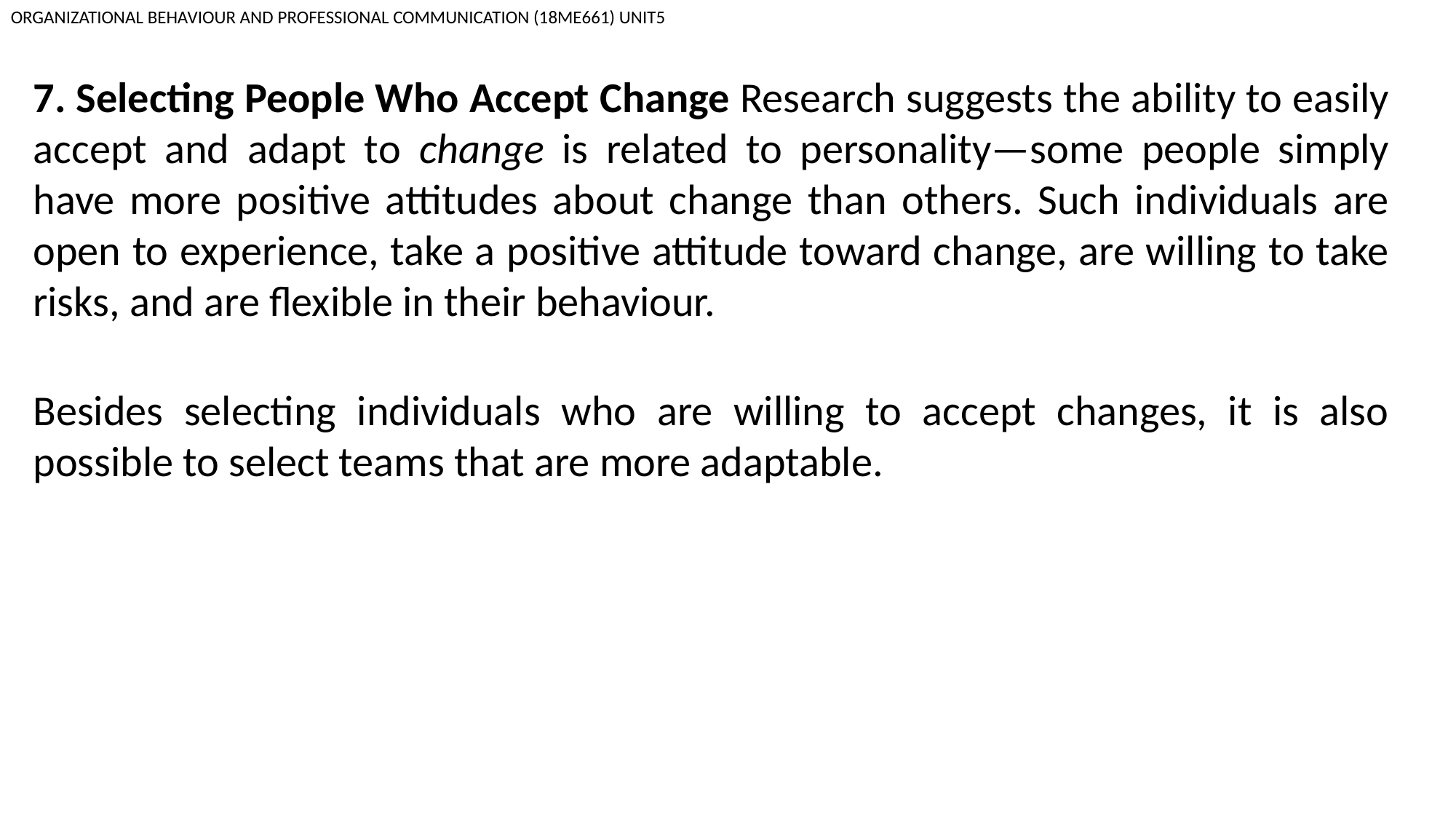

ORGANIZATIONAL BEHAVIOUR AND PROFESSIONAL COMMUNICATION (18ME661) UNIT5
7. Selecting People Who Accept Change Research suggests the ability to easily accept and adapt to change is related to personality—some people simply have more positive attitudes about change than others. Such individuals are open to experience, take a positive attitude toward change, are willing to take risks, and are flexible in their behaviour.
Besides selecting individuals who are willing to accept changes, it is also possible to select teams that are more adaptable.